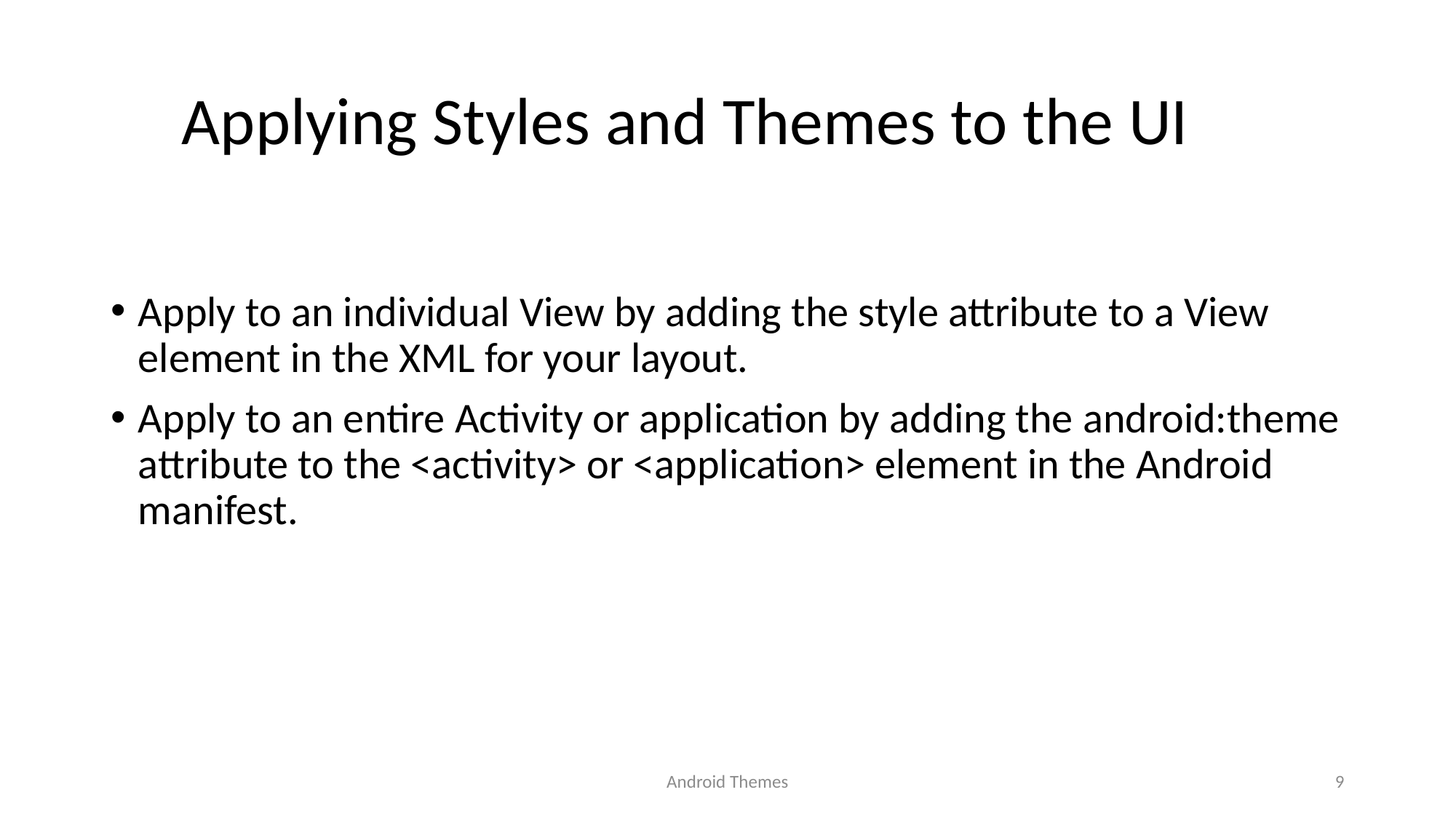

# Applying Styles and Themes to the UI

Apply to an individual View by adding the style attribute to a View element in the XML for your layout.
Apply to an entire Activity or application by adding the android:theme attribute to the <activity> or <application> element in the Android manifest.

Android Themes
9